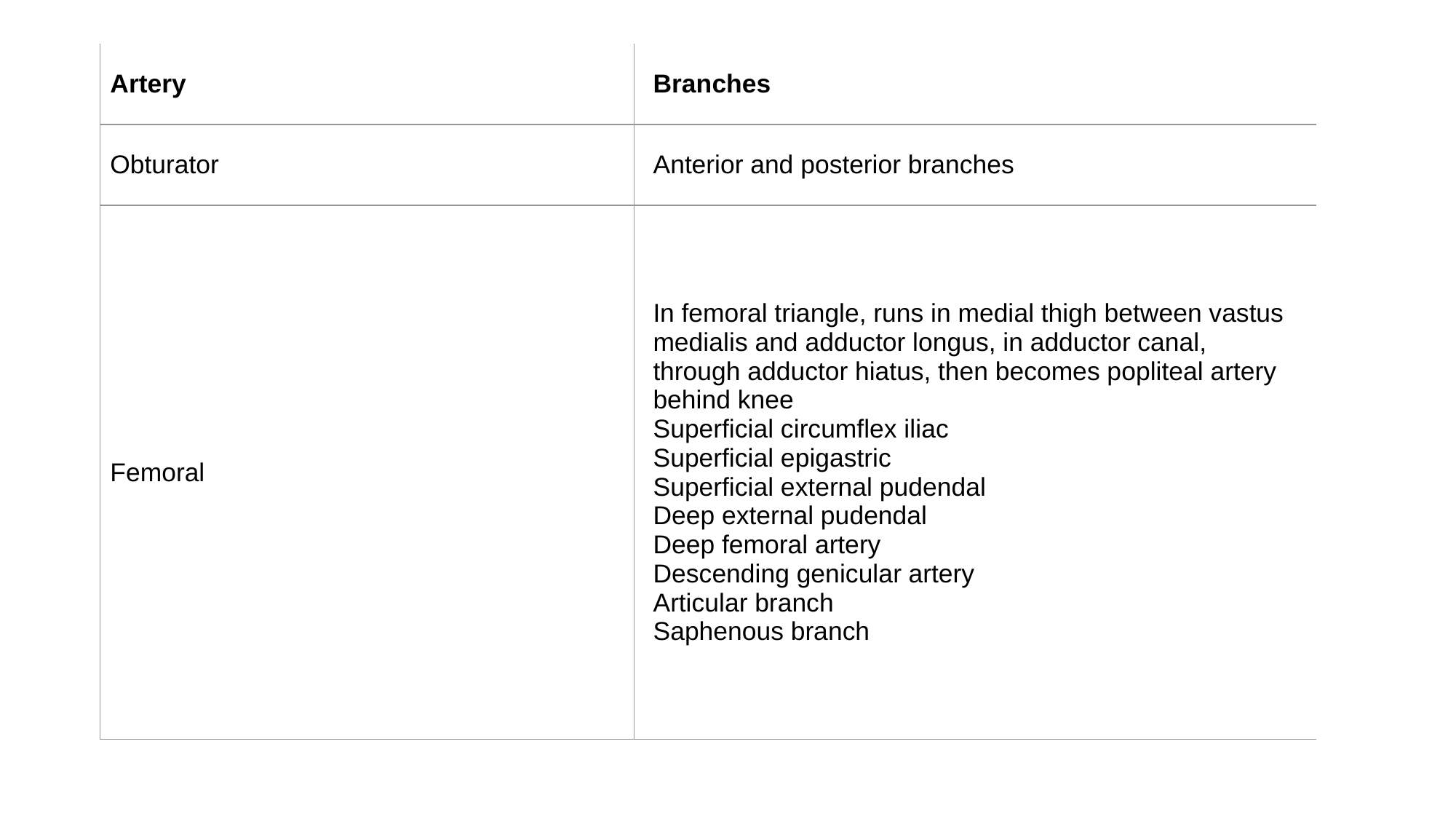

#
| Artery | Branches |
| --- | --- |
| Obturator | Anterior and posterior branches |
| Femoral | In femoral triangle, runs in medial thigh between vastus medialis and adductor longus, in adductor canal, through adductor hiatus, then becomes popliteal artery behind knee Superficial circumflex iliac Superficial epigastric Superficial external pudendal Deep external pudendal Deep femoral artery Descending genicular artery Articular branch Saphenous branch |